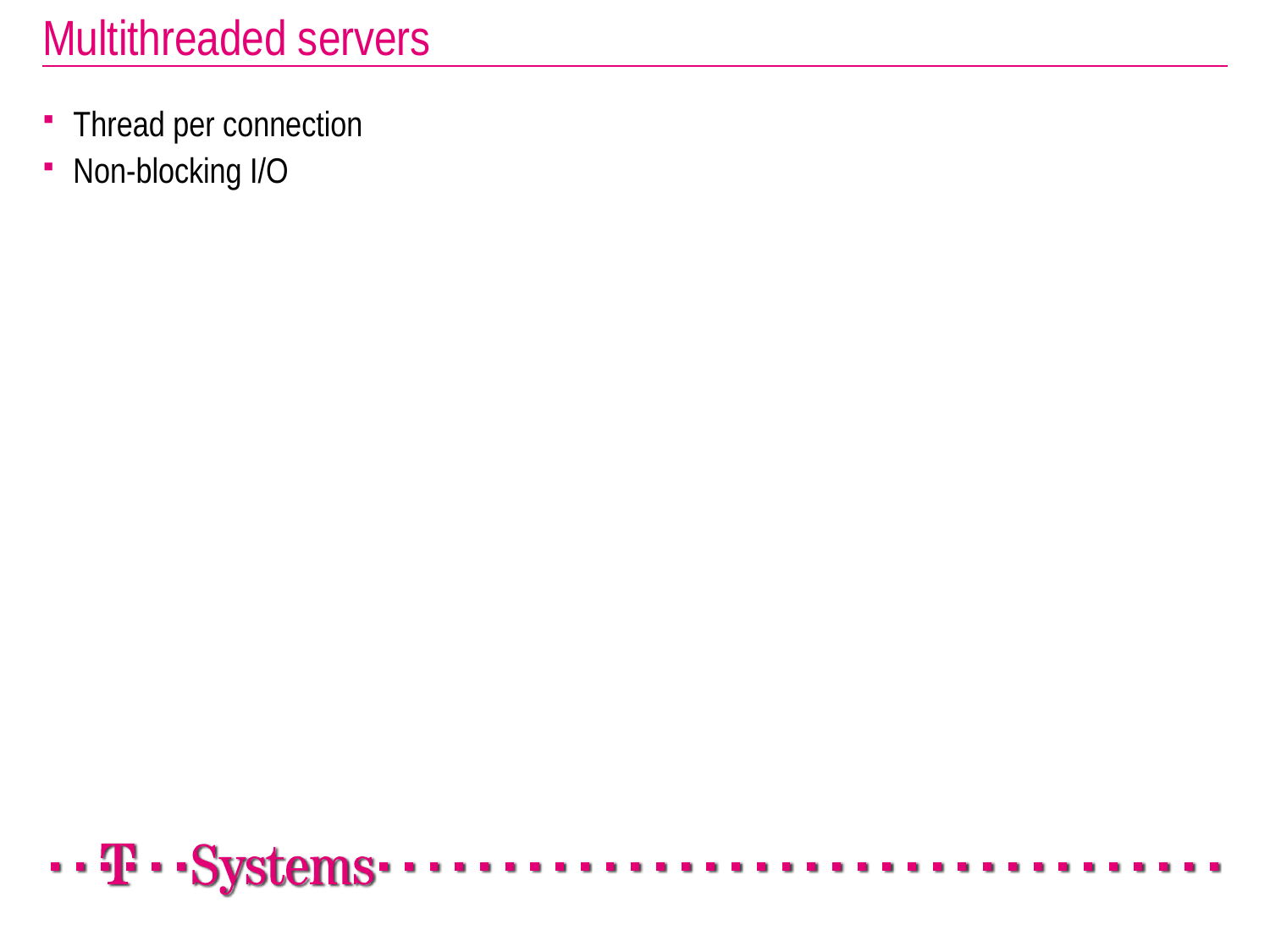

# Multithreaded servers
Thread per connection
Non-blocking I/O